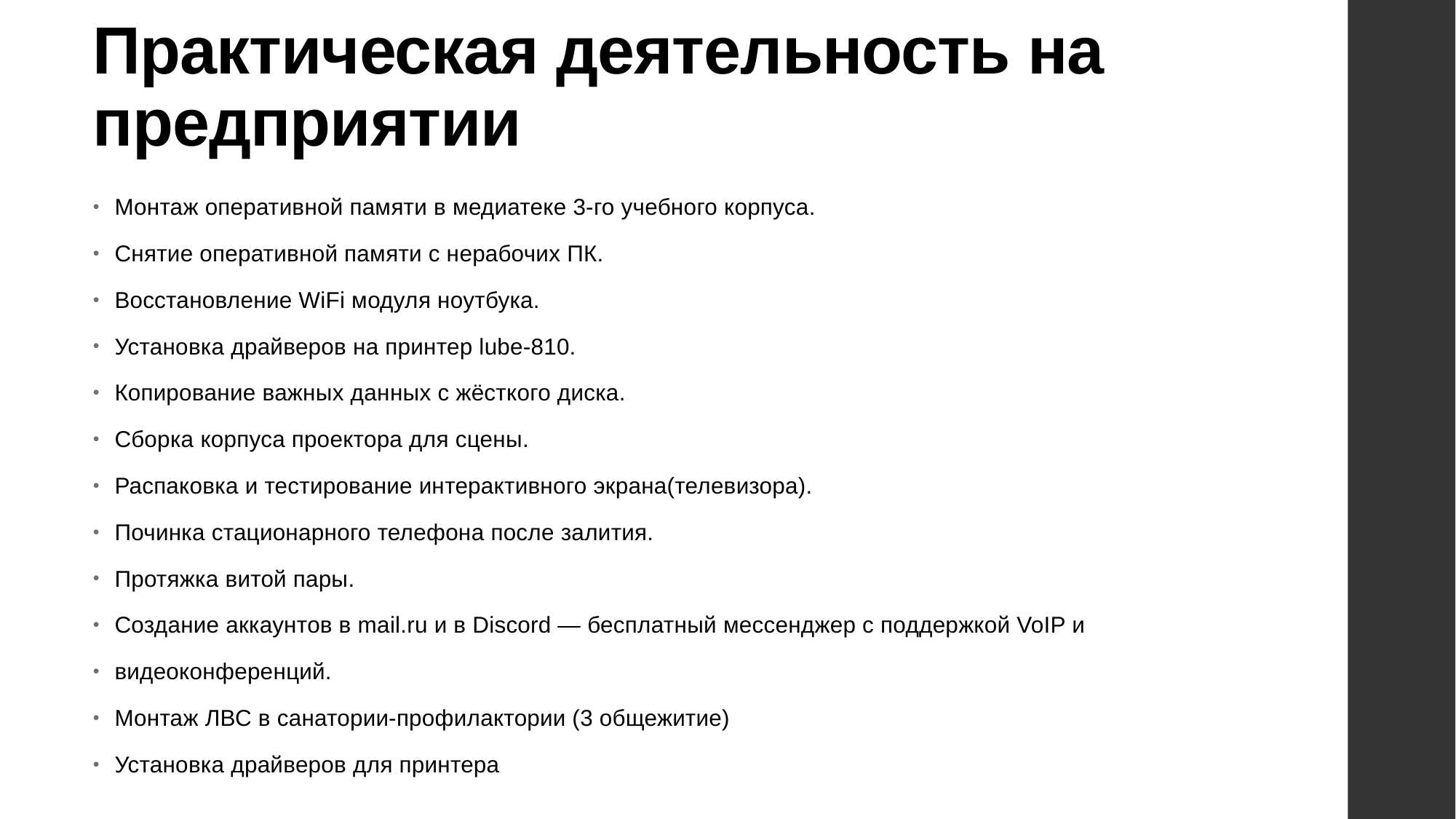

# Практическая деятельность на предприятии
Монтаж оперативной памяти в медиатеке 3-го учебного корпуса.
Снятие оперативной памяти с нерабочих ПК.
Восстановление WiFi модуля ноутбука.
Установка драйверов на принтер lube-810.
Копирование важных данных с жёсткого диска.
Сборка корпуса проектора для сцены.
Распаковка и тестирование интерактивного экрана(телевизора).
Починка стационарного телефона после залития.
Протяжка витой пары.
Создание аккаунтов в mail.ru и в Discord — бесплатный мессенджер с поддержкой VoIP и
видеоконференций.
Монтаж ЛВС в санатории-профилактории (3 общежитие)
Установка драйверов для принтера